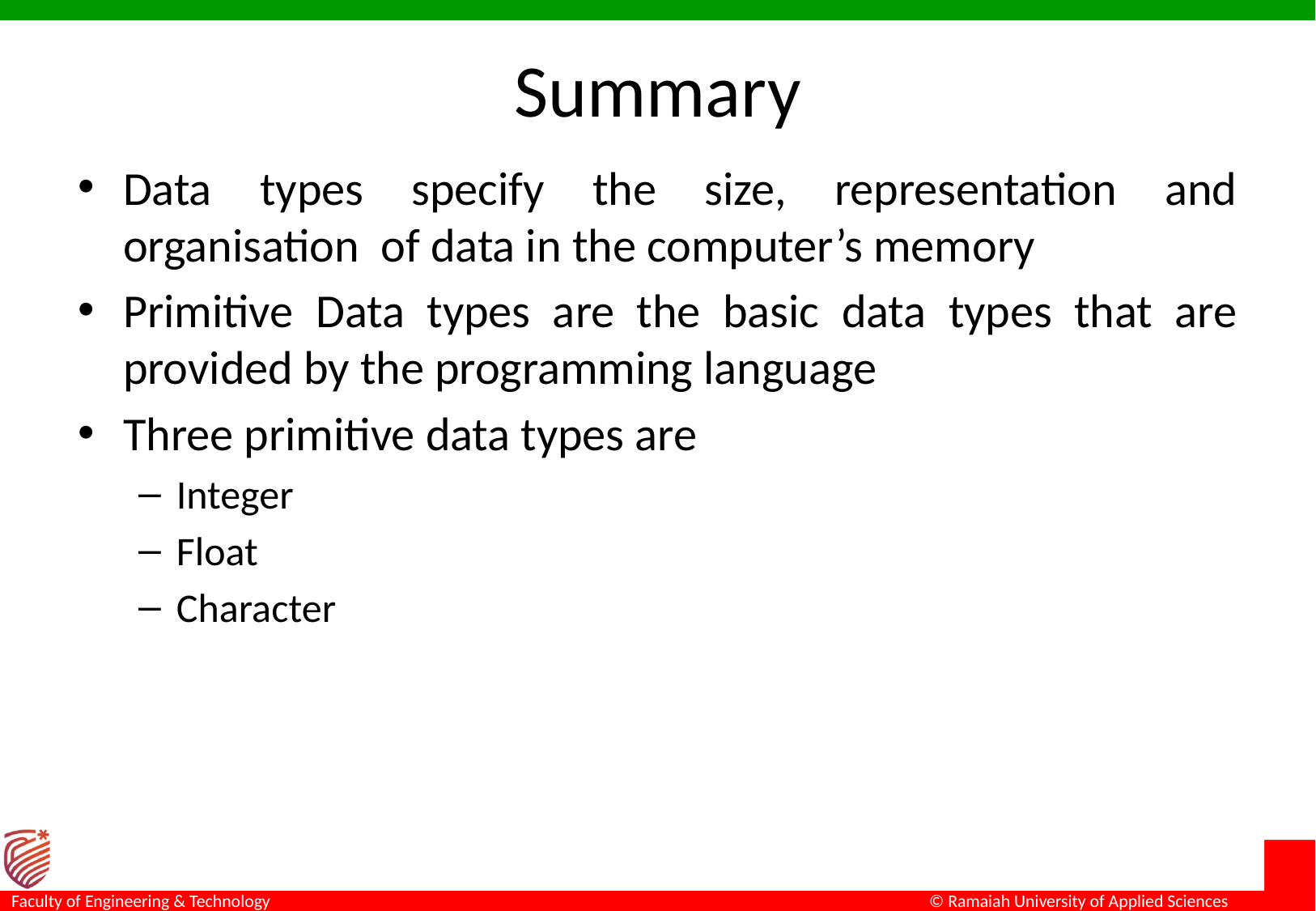

# Summary
Data types specify the size, representation and organisation  of data in the computer’s memory
Primitive Data types are the basic data types that are provided by the programming language
Three primitive data types are
Integer
Float
Character